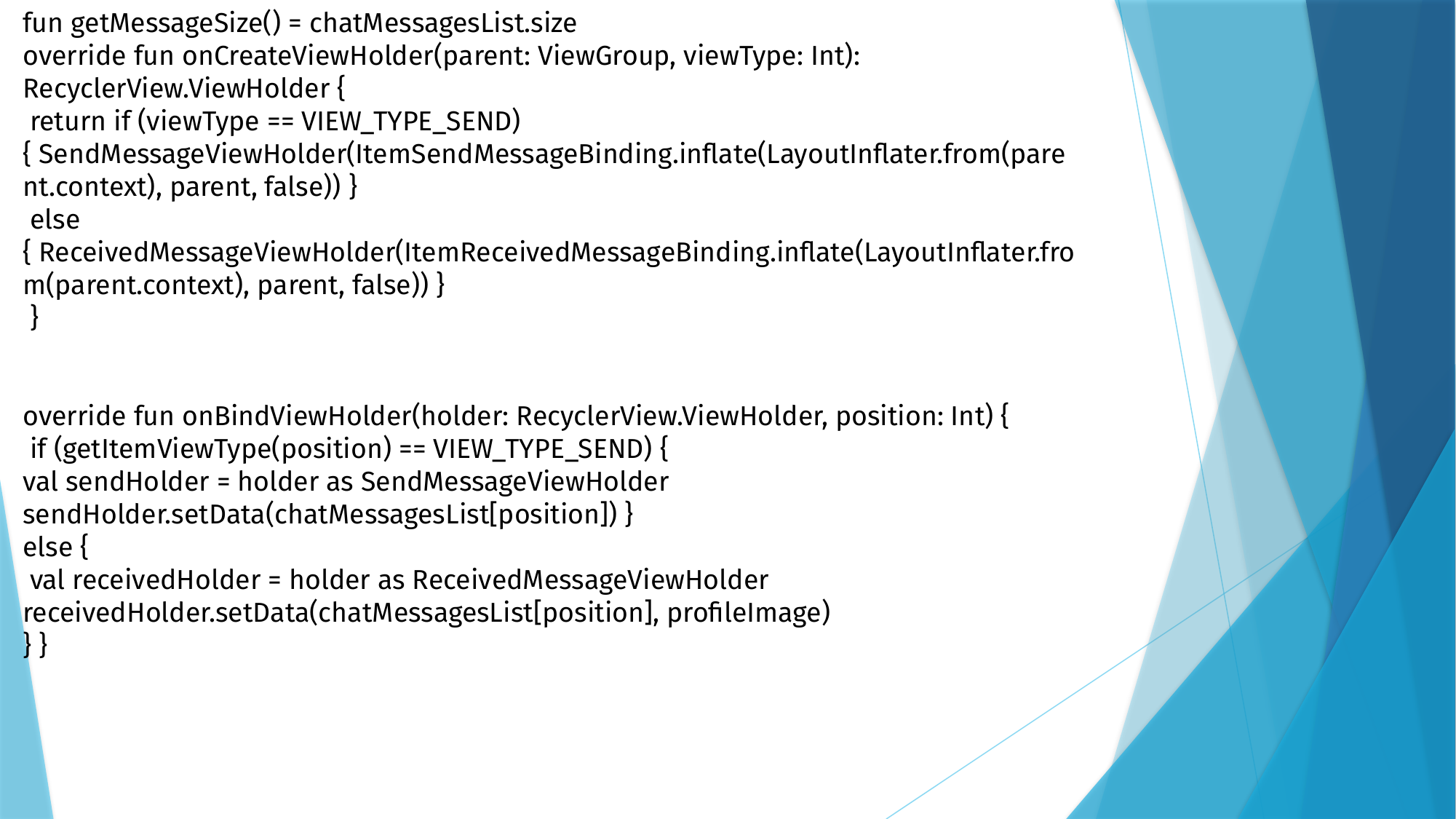

fun getMessageSize() = chatMessagesList.size
override fun onCreateViewHolder(parent: ViewGroup, viewType: Int): RecyclerView.ViewHolder {
 return if (viewType == VIEW_TYPE_SEND) { SendMessageViewHolder(ItemSendMessageBinding.inflate(LayoutInflater.from(parent.context), parent, false)) }
 else { ReceivedMessageViewHolder(ItemReceivedMessageBinding.inflate(LayoutInflater.from(parent.context), parent, false)) }
 }

override fun onBindViewHolder(holder: RecyclerView.ViewHolder, position: Int) {
 if (getItemViewType(position) == VIEW_TYPE_SEND) {
val sendHolder = holder as SendMessageViewHolder sendHolder.setData(chatMessagesList[position]) }
else {
 val receivedHolder = holder as ReceivedMessageViewHolder receivedHolder.setData(chatMessagesList[position], profileImage)
} }